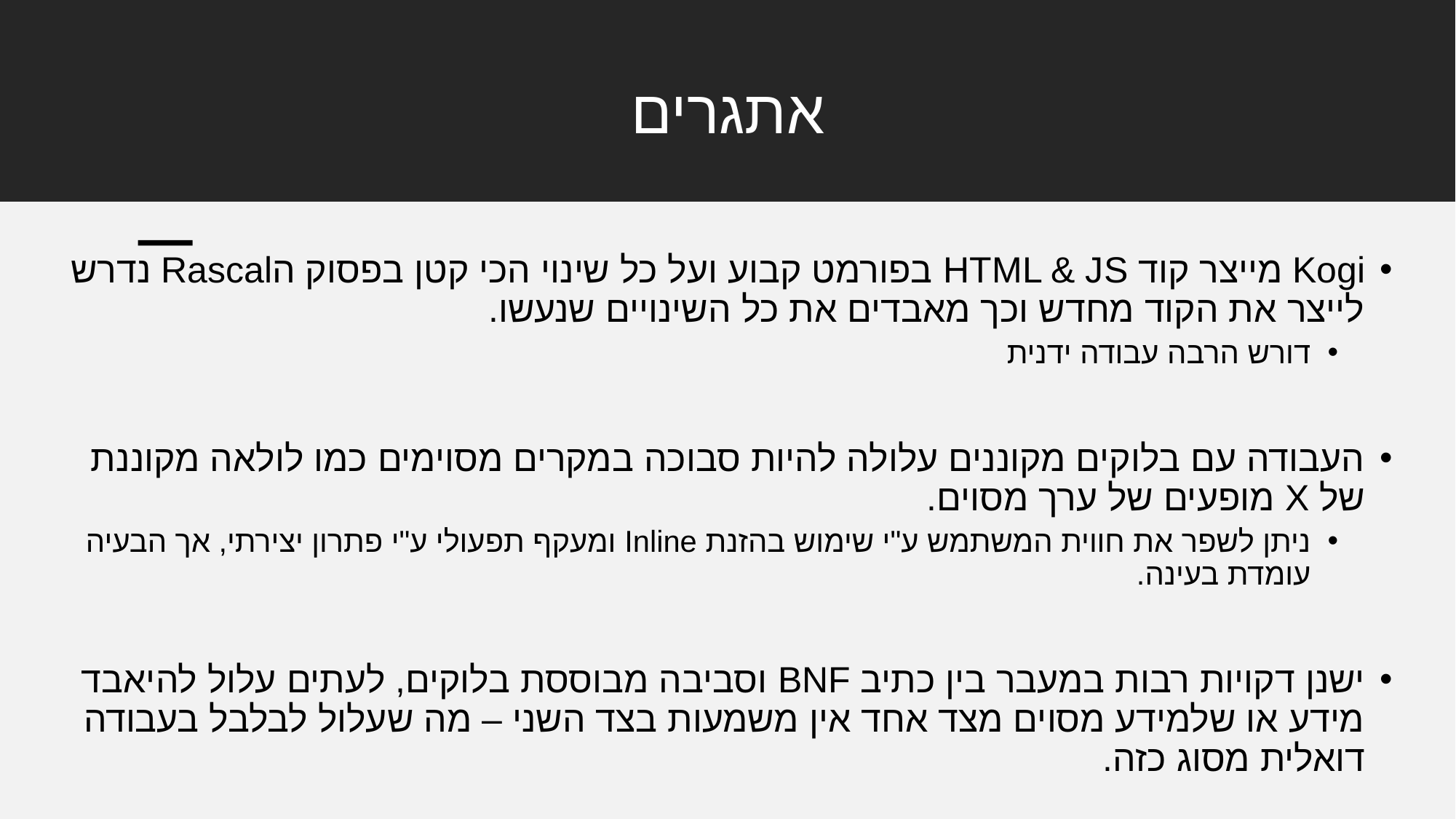

# אתגרים

Kogi מייצר קוד HTML & JS בפורמט קבוע ועל כל שינוי הכי קטן בפסוק הRascal נדרש לייצר את הקוד מחדש וכך מאבדים את כל השינויים שנעשו.
דורש הרבה עבודה ידנית

העבודה עם בלוקים מקוננים עלולה להיות סבוכה במקרים מסוימים כמו לולאה מקוננת של X מופעים של ערך מסוים.
ניתן לשפר את חווית המשתמש ע"י שימוש בהזנת Inline ומעקף תפעולי ע"י פתרון יצירתי, אך הבעיה עומדת בעינה.

ישנן דקויות רבות במעבר בין כתיב BNF וסביבה מבוססת בלוקים, לעתים עלול להיאבד מידע או שלמידע מסוים מצד אחד אין משמעות בצד השני – מה שעלול לבלבל בעבודה דואלית מסוג כזה.